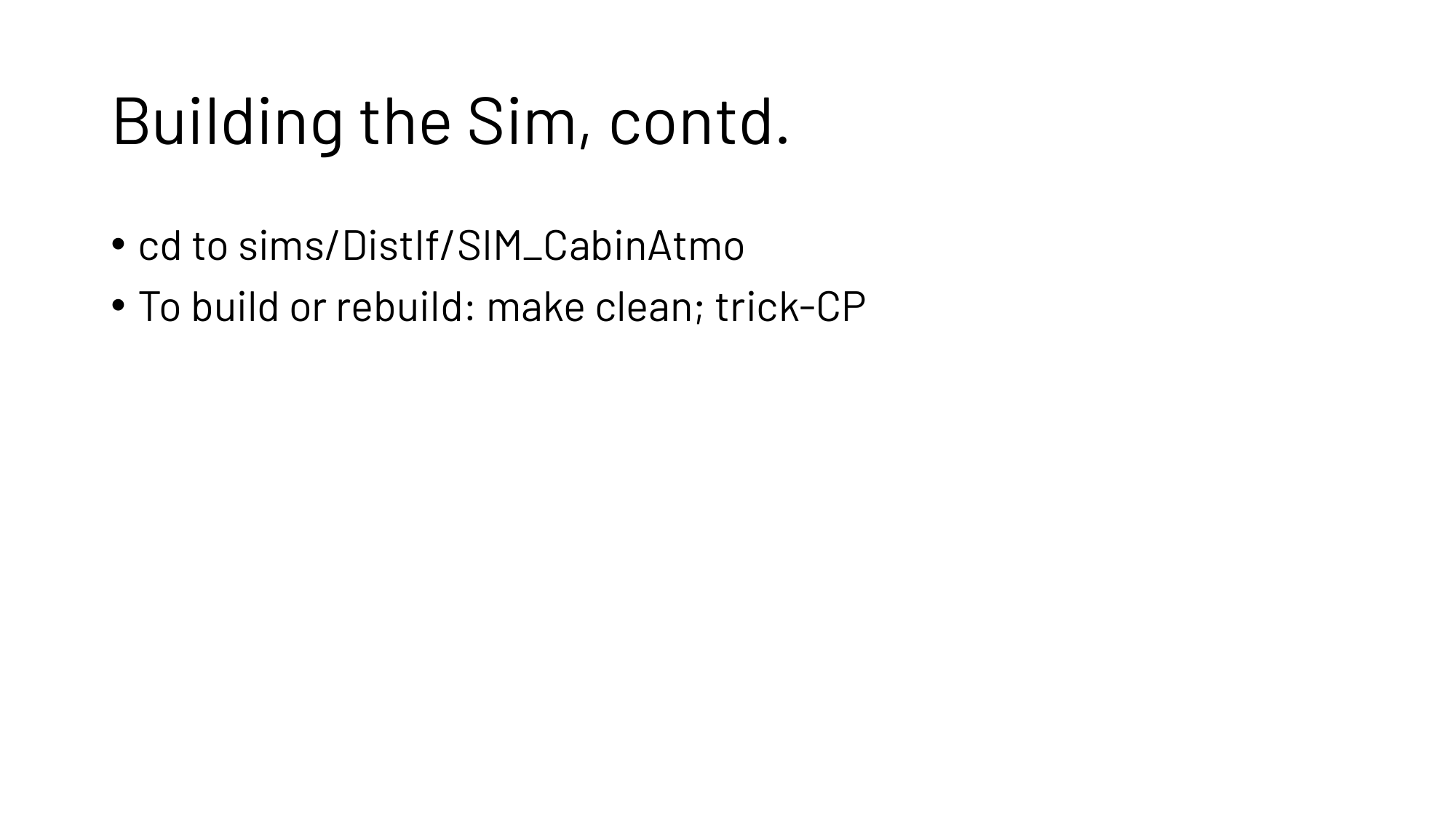

# Building the Sim, contd.
cd to sims/DistIf/SIM_CabinAtmo
To build or rebuild: make clean; trick-CP